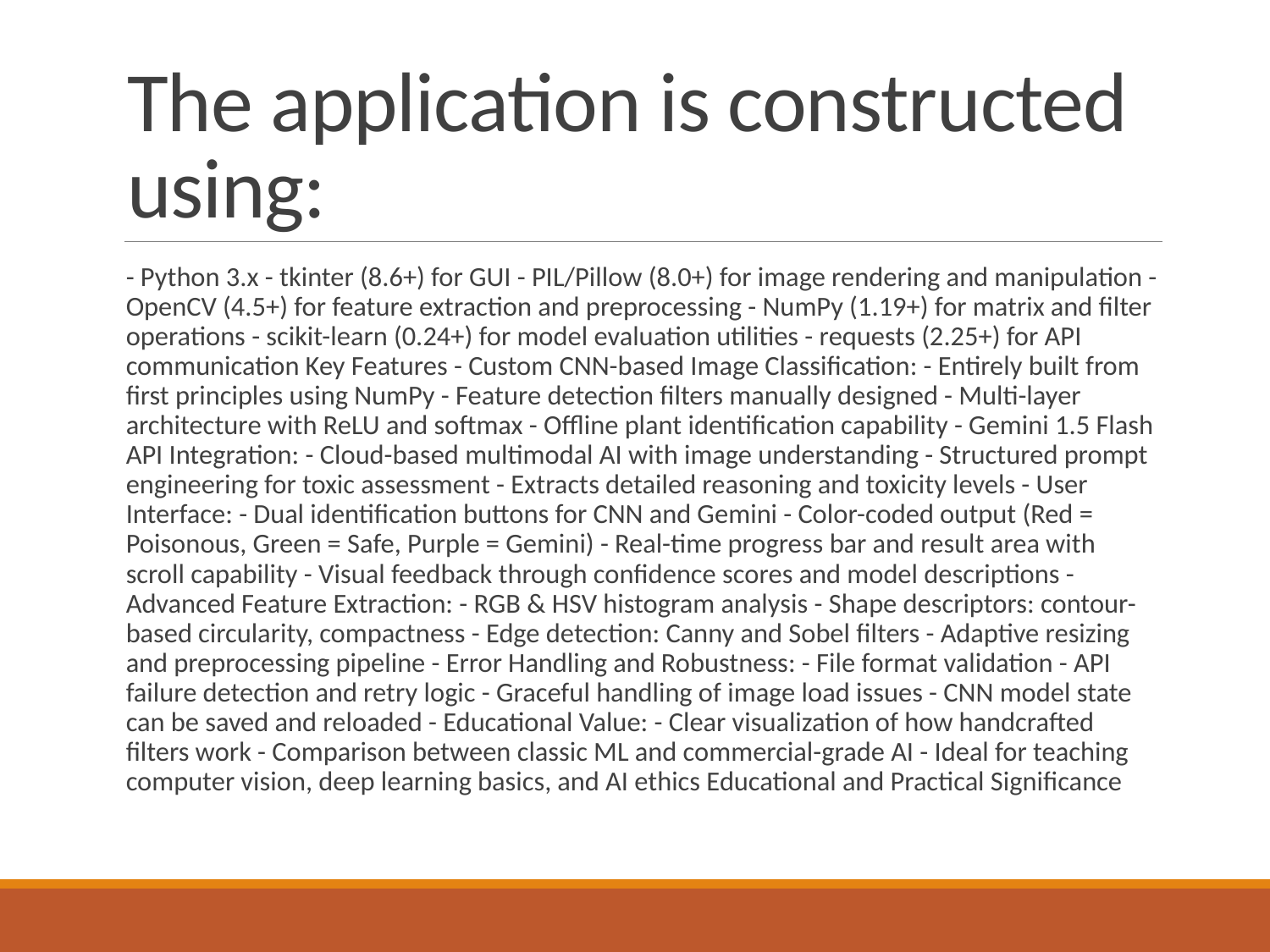

# The application is constructed using:
- Python 3.x - tkinter (8.6+) for GUI - PIL/Pillow (8.0+) for image rendering and manipulation - OpenCV (4.5+) for feature extraction and preprocessing - NumPy (1.19+) for matrix and filter operations - scikit-learn (0.24+) for model evaluation utilities - requests (2.25+) for API communication Key Features - Custom CNN-based Image Classification: - Entirely built from first principles using NumPy - Feature detection filters manually designed - Multi-layer architecture with ReLU and softmax - Offline plant identification capability - Gemini 1.5 Flash API Integration: - Cloud-based multimodal AI with image understanding - Structured prompt engineering for toxic assessment - Extracts detailed reasoning and toxicity levels - User Interface: - Dual identification buttons for CNN and Gemini - Color-coded output (Red = Poisonous, Green = Safe, Purple = Gemini) - Real-time progress bar and result area with scroll capability - Visual feedback through confidence scores and model descriptions - Advanced Feature Extraction: - RGB & HSV histogram analysis - Shape descriptors: contour-based circularity, compactness - Edge detection: Canny and Sobel filters - Adaptive resizing and preprocessing pipeline - Error Handling and Robustness: - File format validation - API failure detection and retry logic - Graceful handling of image load issues - CNN model state can be saved and reloaded - Educational Value: - Clear visualization of how handcrafted filters work - Comparison between classic ML and commercial-grade AI - Ideal for teaching computer vision, deep learning basics, and AI ethics Educational and Practical Significance